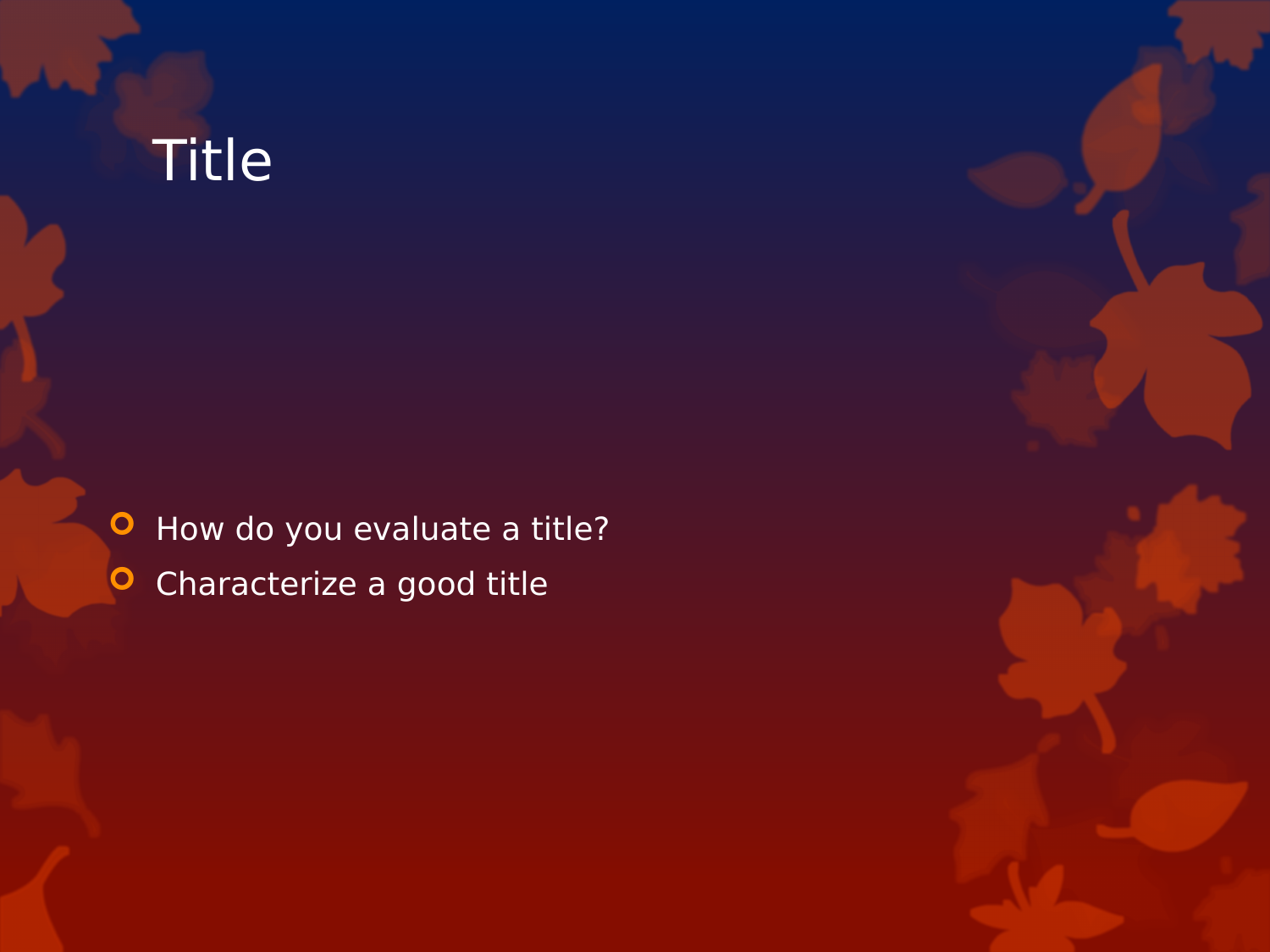

# Title
How do you evaluate a title?
Characterize a good title